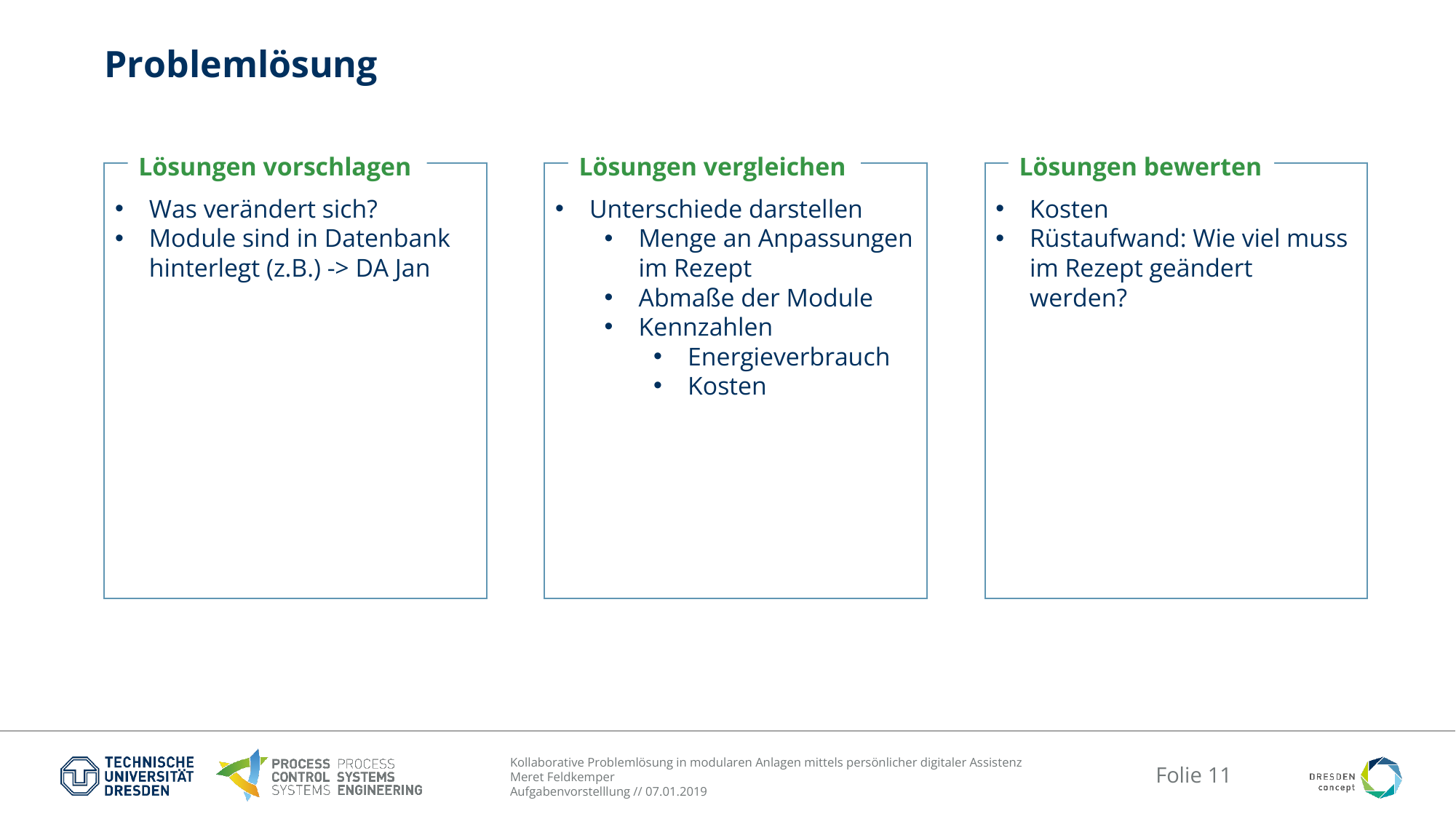

# Problemlösung
Lösungen vorschlagen
Was verändert sich?
Module sind in Datenbank hinterlegt (z.B.) -> DA Jan

Lösungen vergleichen
Unterschiede darstellen
Menge an Anpassungen im Rezept
Abmaße der Module
Kennzahlen
Energieverbrauch
Kosten

Lösungen bewerten
Kosten
Rüstaufwand: Wie viel muss im Rezept geändert werden?